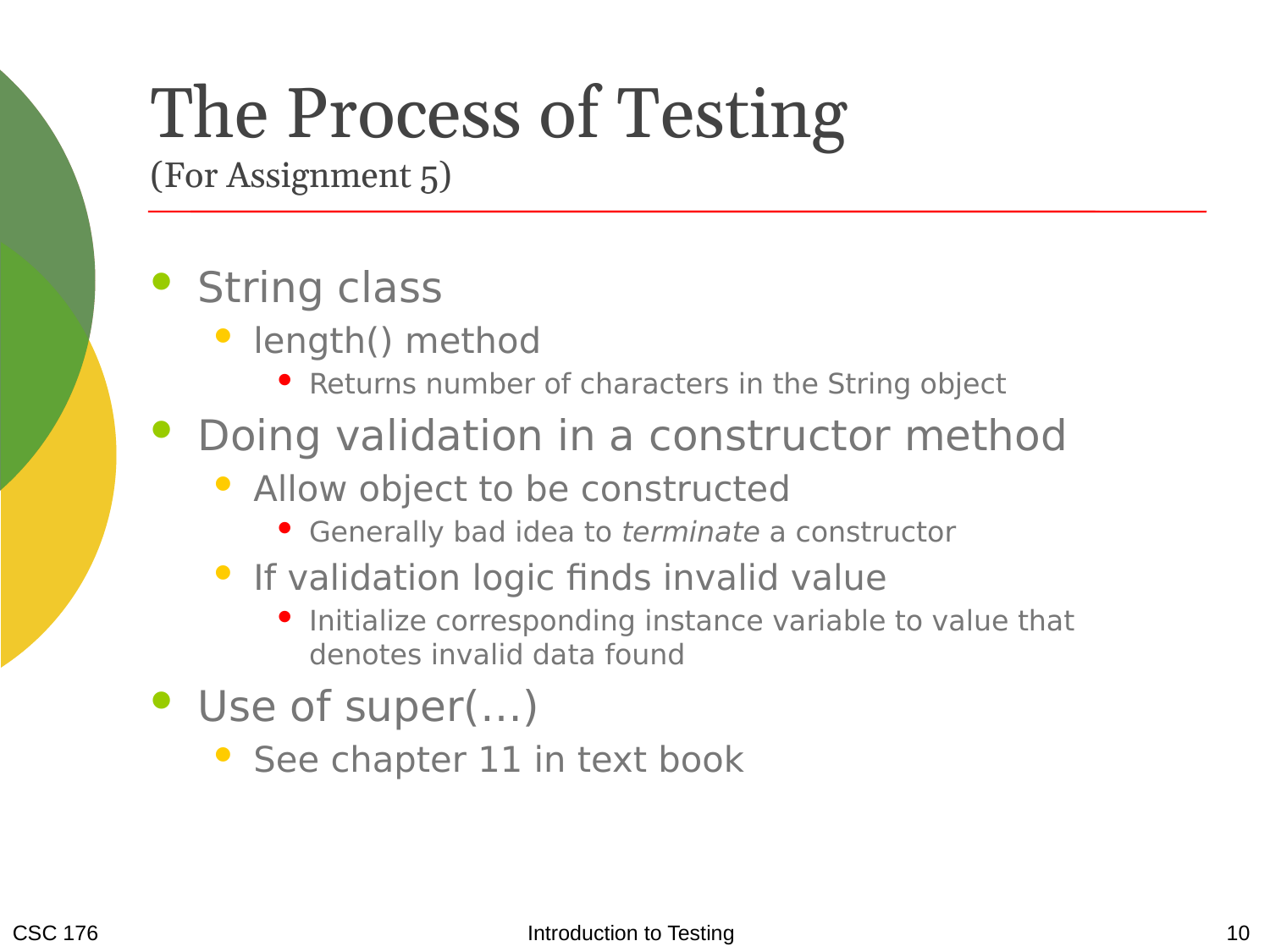

# The Process of Testing (For Assignment 5)
String class
length() method
Returns number of characters in the String object
Doing validation in a constructor method
Allow object to be constructed
Generally bad idea to terminate a constructor
If validation logic finds invalid value
Initialize corresponding instance variable to value that denotes invalid data found
Use of super(…)
See chapter 11 in text book